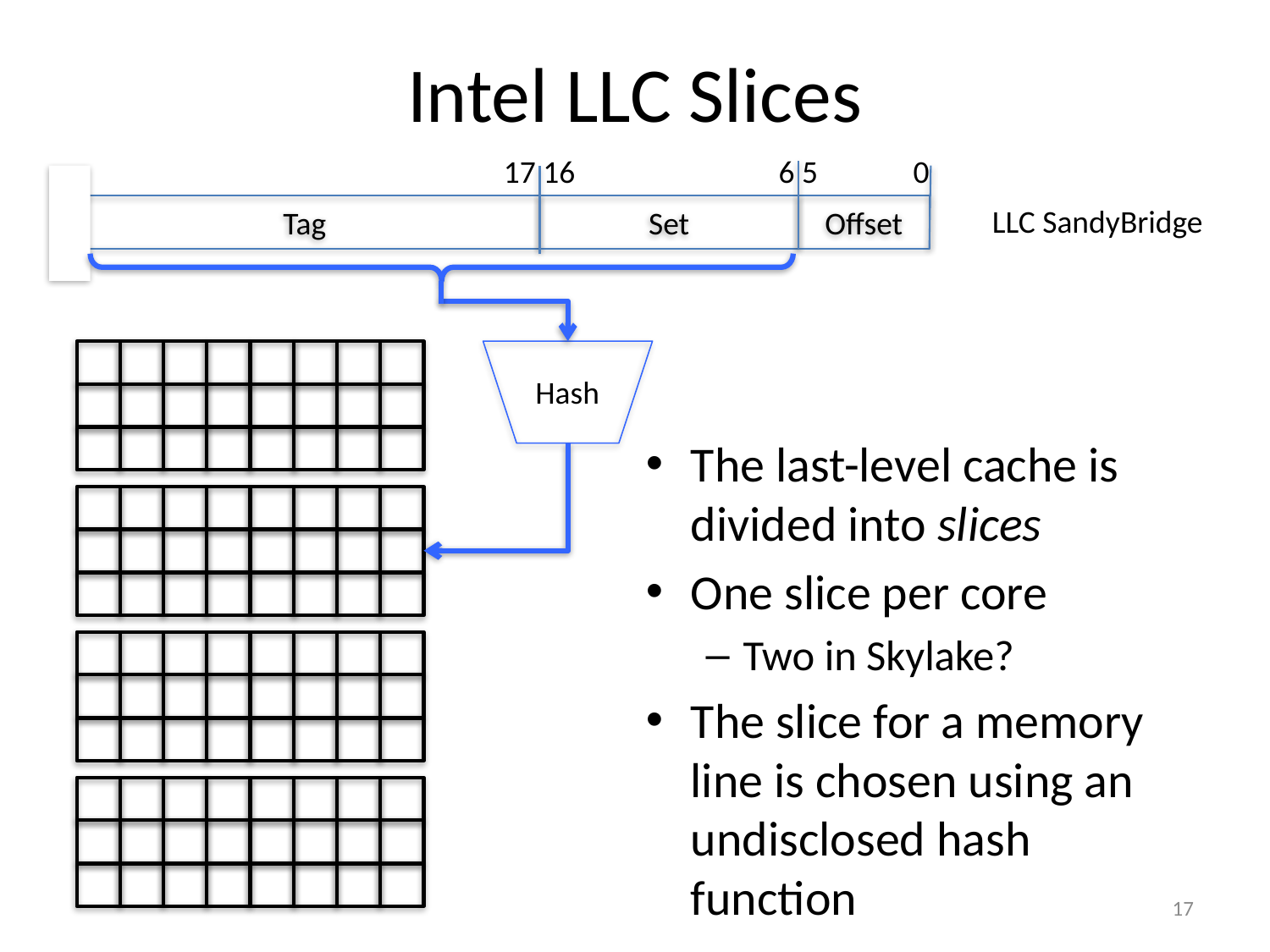

# Intel LLC Slices
17 16
6 5
0

Tag
Set
Offset
LLC SandyBridge

Hash
The last-level cache is divided into slices
One slice per core
Two in Skylake?
The slice for a memory line is chosen using an undisclosed hash function

17